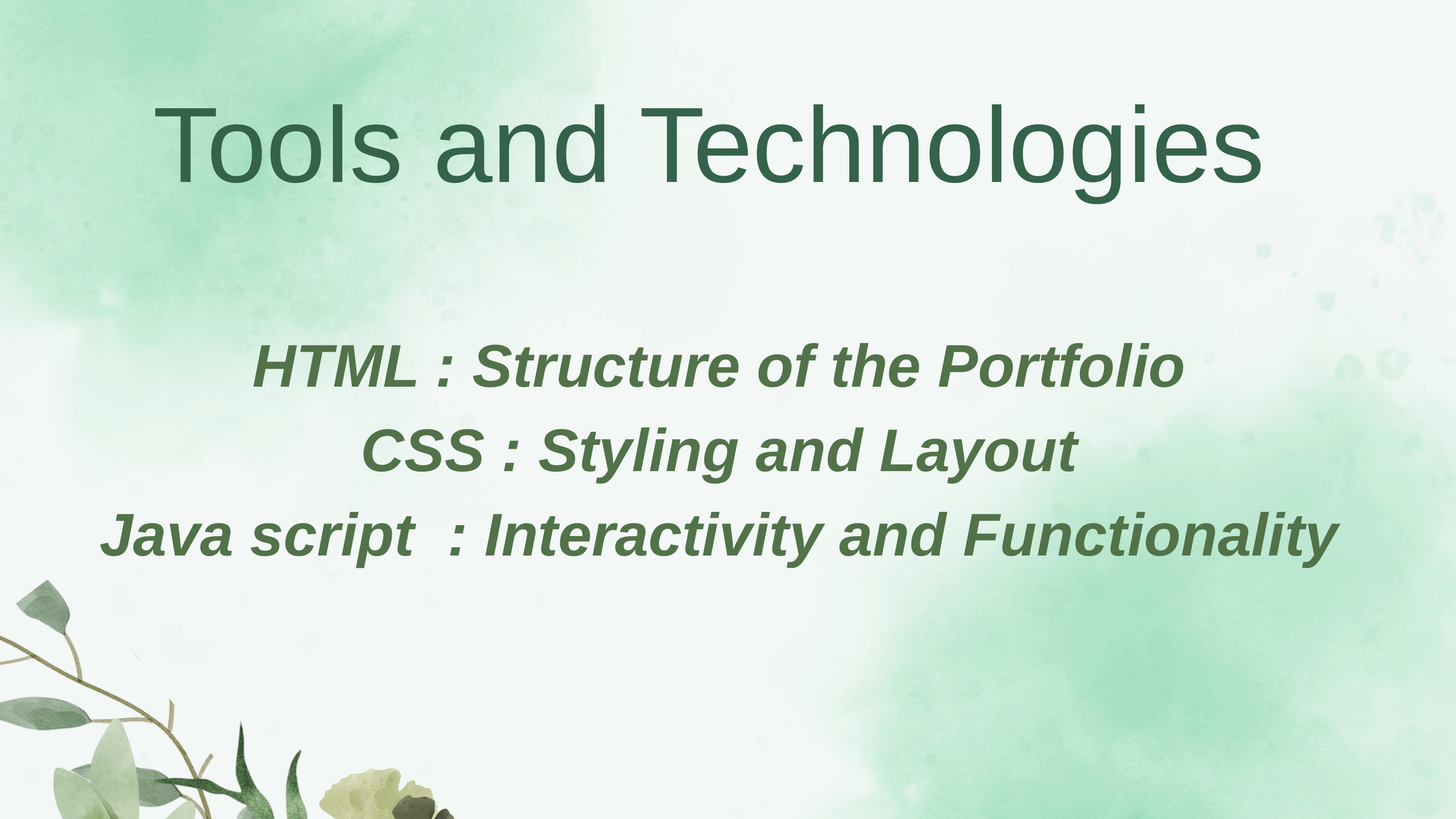

Tools and Technologies
HTML : Structure of the Portfolio
CSS : Styling and Layout
Java script  : Interactivity and Functionality